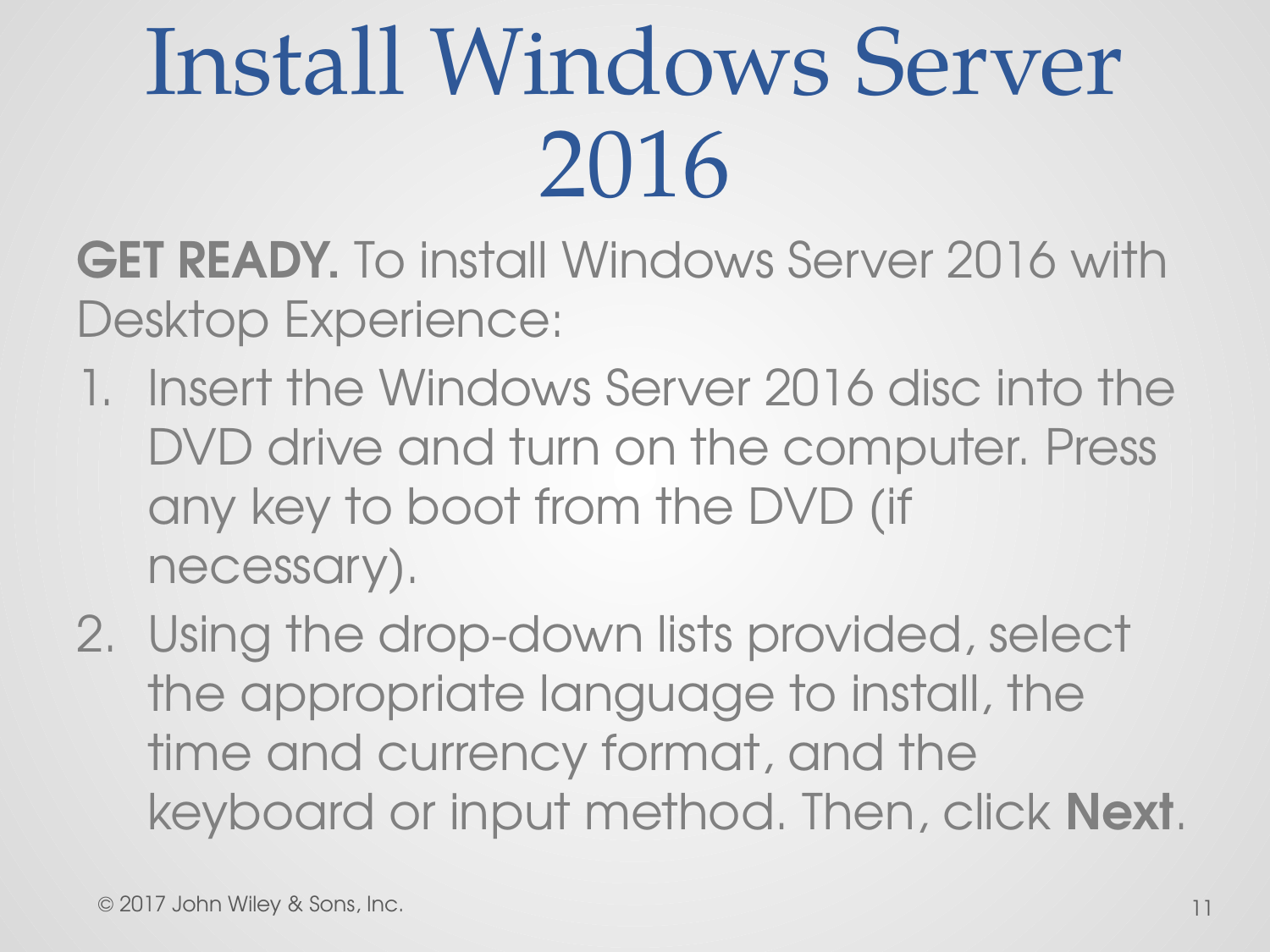

# Install Windows Server 2016
GET READY. To install Windows Server 2016 with Desktop Experience:
Insert the Windows Server 2016 disc into the DVD drive and turn on the computer. Press any key to boot from the DVD (if necessary).
Using the drop-down lists provided, select the appropriate language to install, the time and currency format, and the keyboard or input method. Then, click Next.

© 2017 John Wiley & Sons, Inc.
11